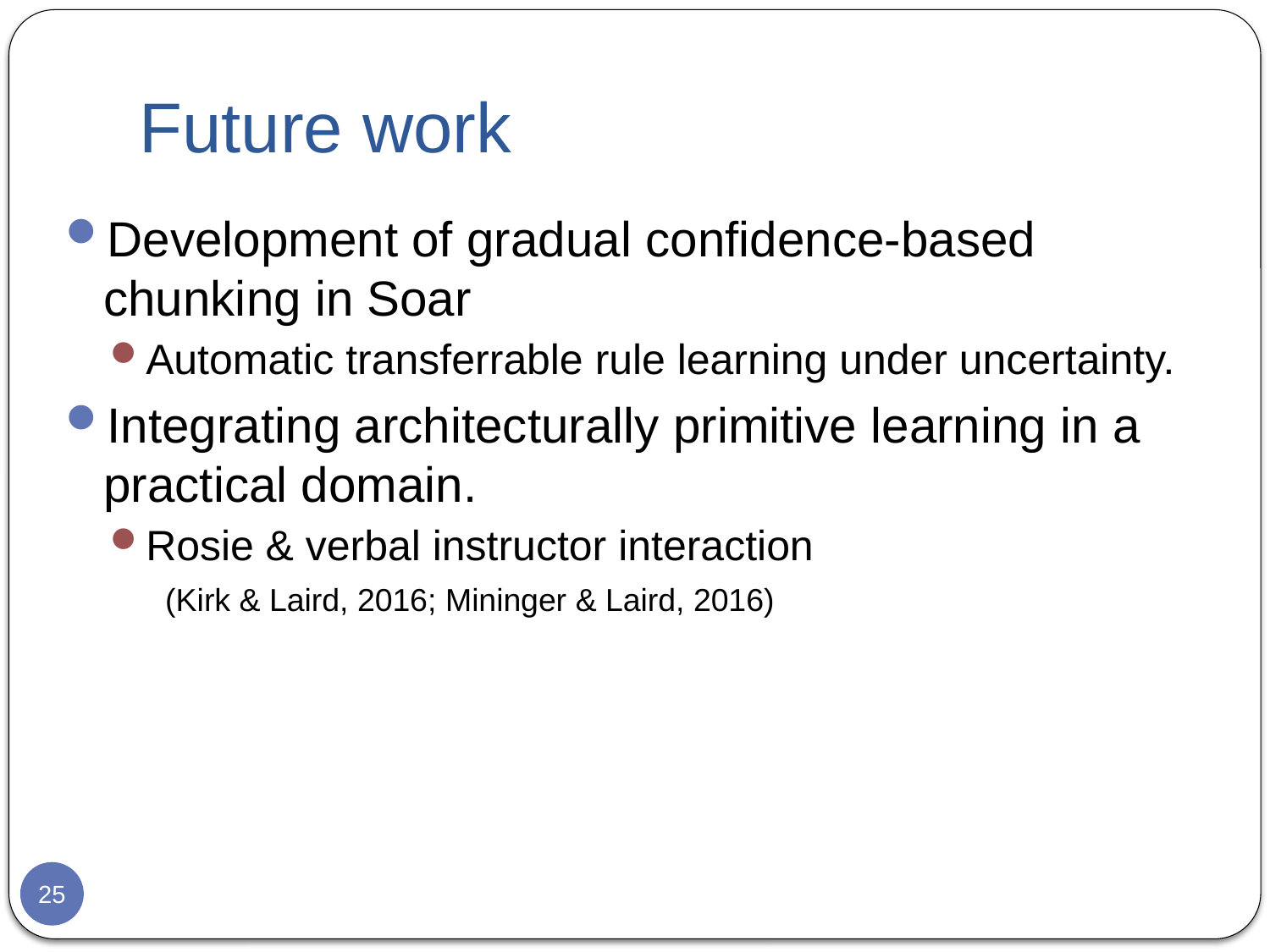

# Future work
Development of gradual confidence-based chunking in Soar
Automatic transferrable rule learning under uncertainty.
Integrating architecturally primitive learning in a practical domain.
Rosie & verbal instructor interaction
  (Kirk & Laird, 2016; Mininger & Laird, 2016)
25